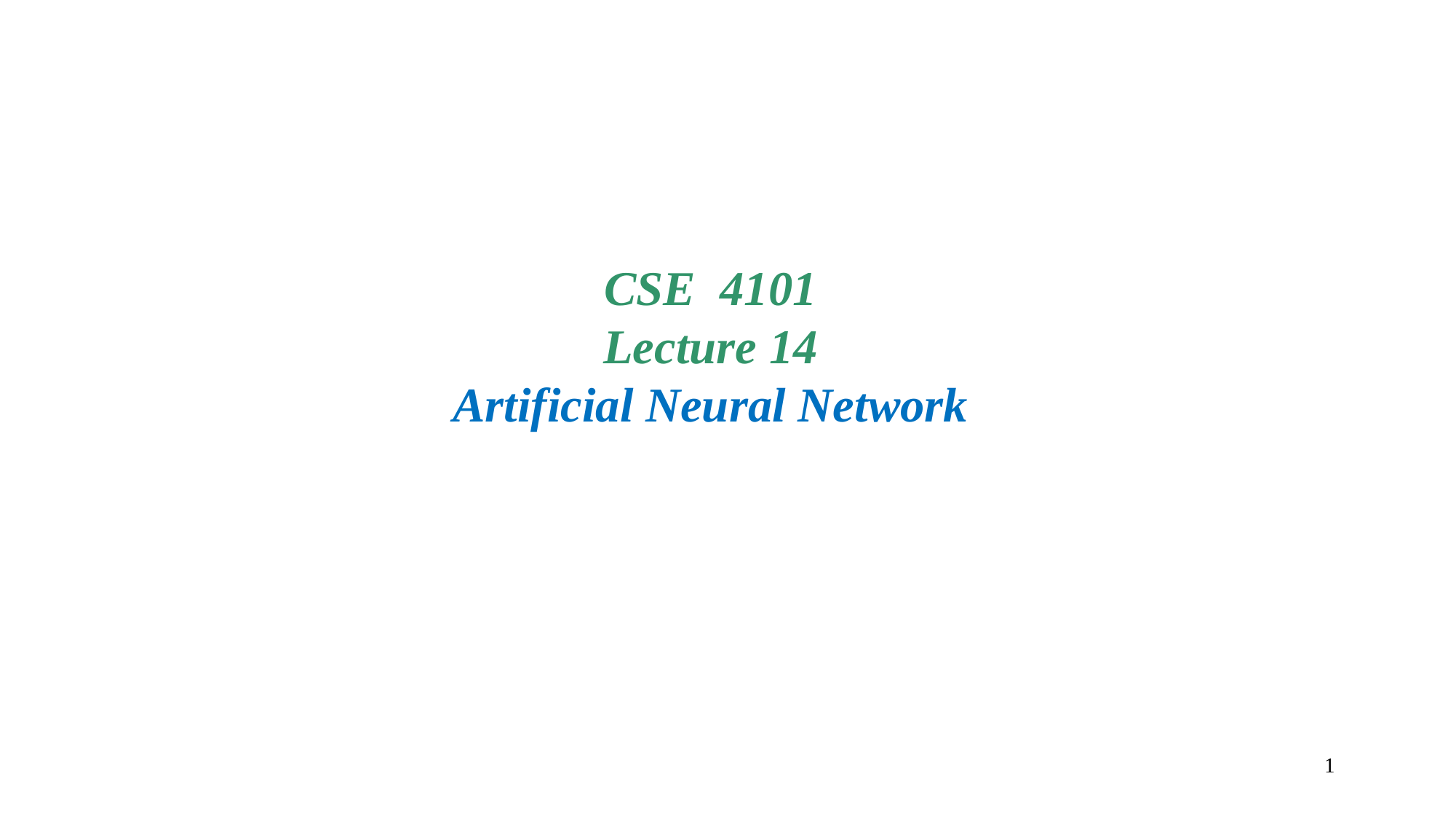

CSE  4101
Lecture 14
Artificial Neural Network
1